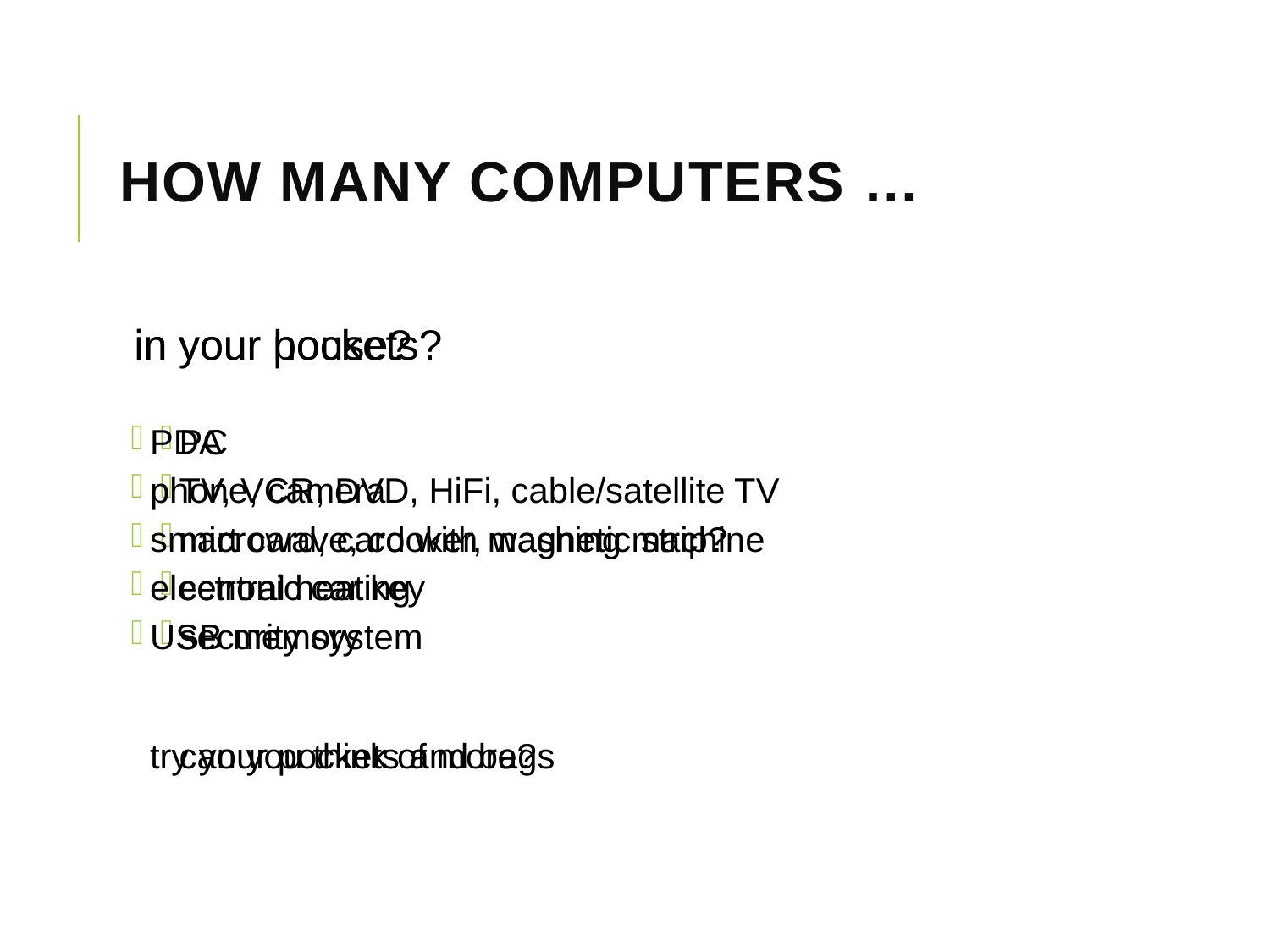

# How many computers …
in your house?

PC
TV, VCR, DVD, HiFi, cable/satellite TV
microwave, cooker, washing machine
central heating
security system

can you think of more?
in your pockets?

PDA
phone, camera
smart card, card with magnetic strip?
electronic car key
USB memory

try your pockets and bags